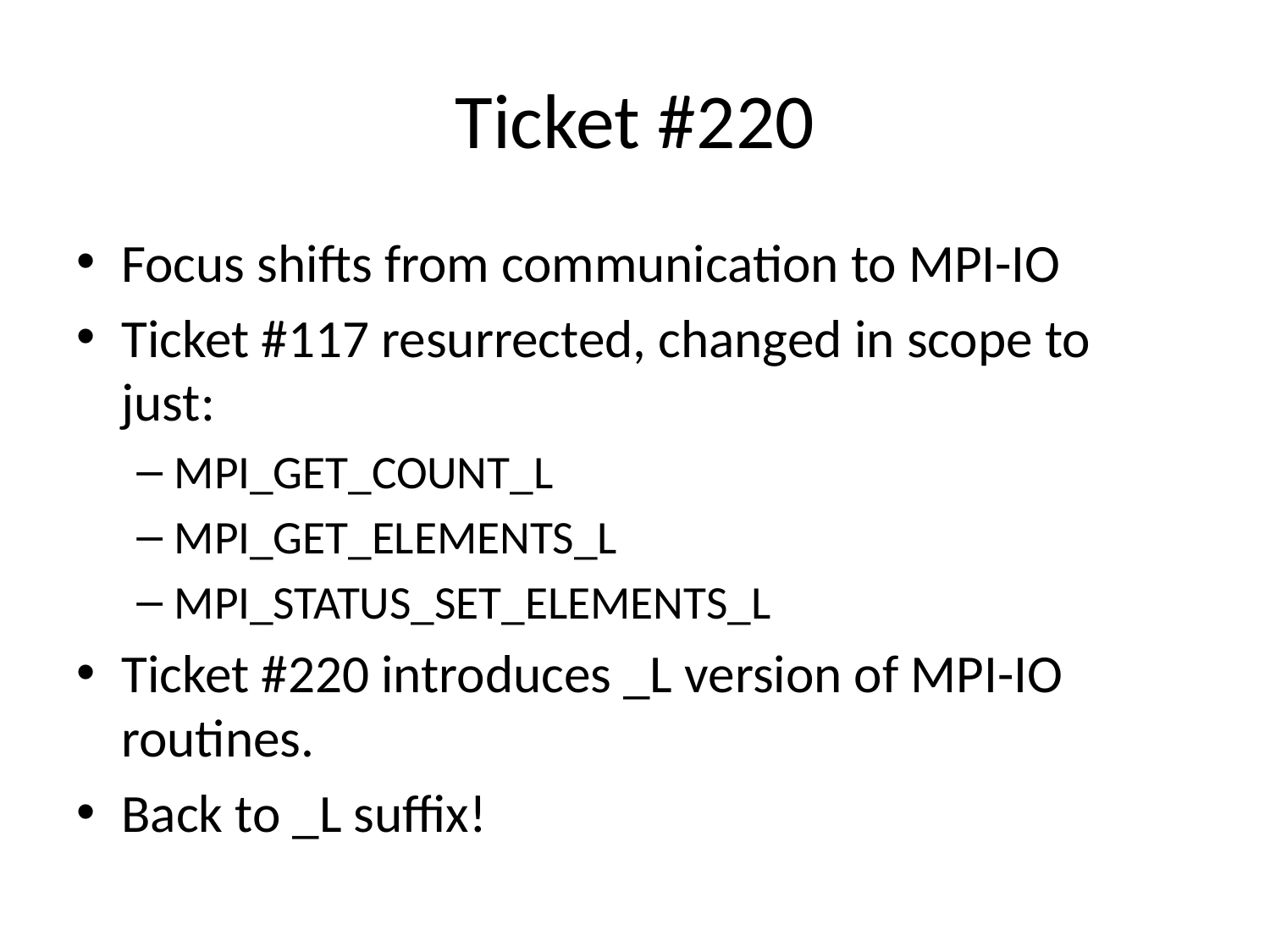

# Ticket #220
Focus shifts from communication to MPI-IO
Ticket #117 resurrected, changed in scope to just:
MPI_GET_COUNT_L
MPI_GET_ELEMENTS_L
MPI_STATUS_SET_ELEMENTS_L
Ticket #220 introduces _L version of MPI-IO routines.
Back to _L suffix!